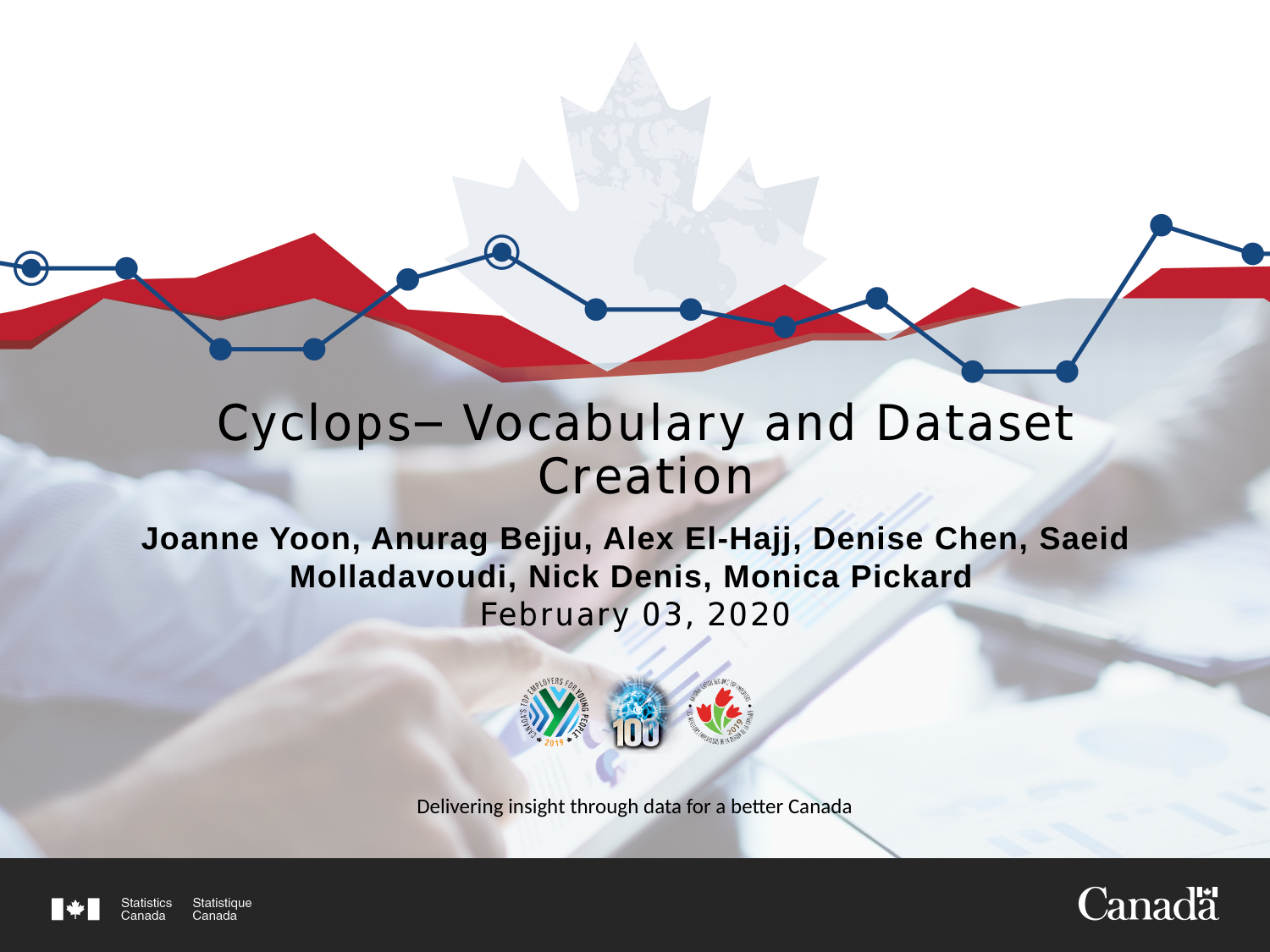

# Cyclops– Vocabulary and Dataset Creation
Joanne Yoon, Anurag Bejju, Alex El-Hajj, Denise Chen, Saeid Molladavoudi, Nick Denis, Monica Pickard
February 03, 2020